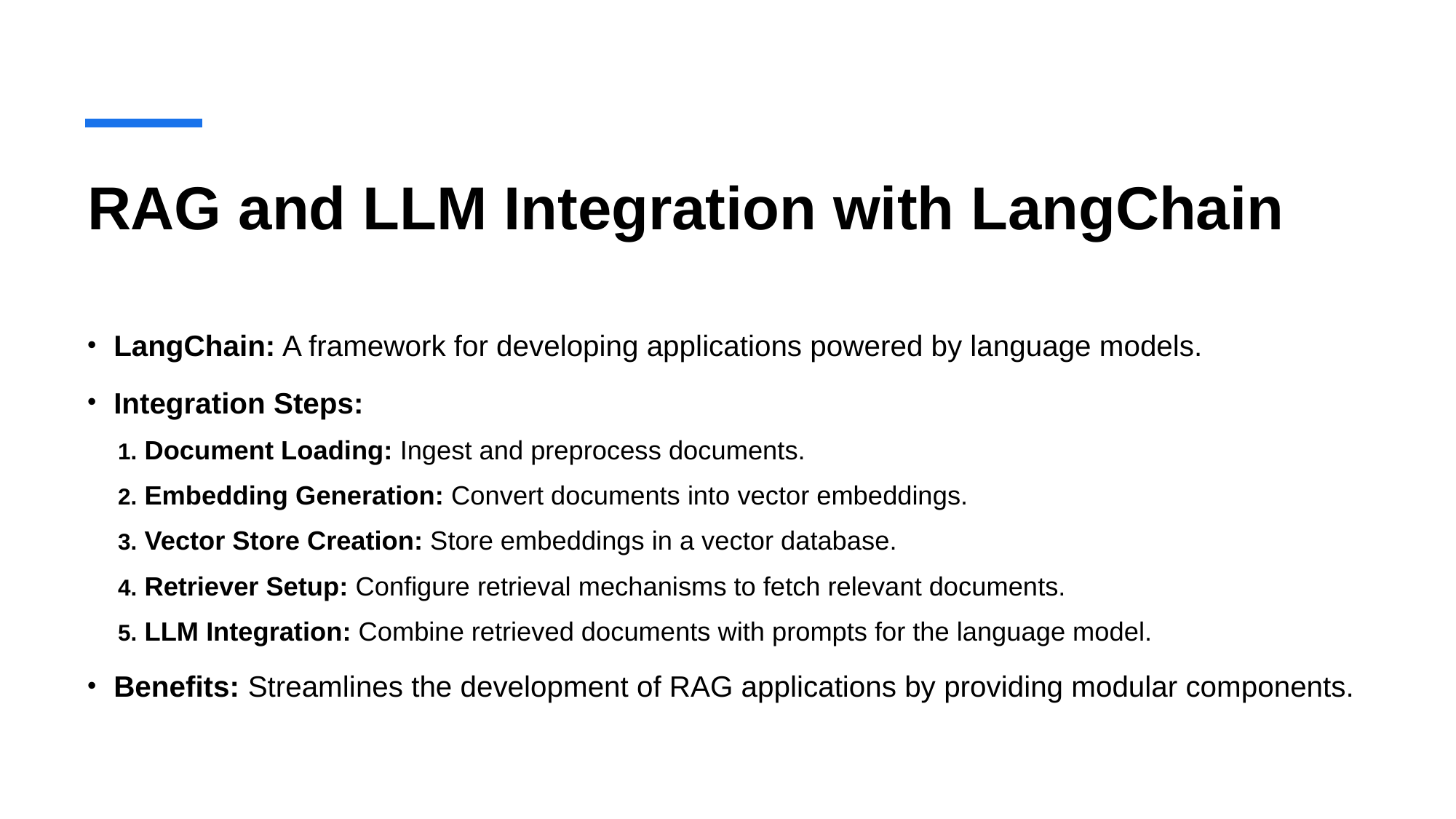

# RAG and LLM Integration with LangChain
LangChain: A framework for developing applications powered by language models.
Integration Steps:
Document Loading: Ingest and preprocess documents.
Embedding Generation: Convert documents into vector embeddings.
Vector Store Creation: Store embeddings in a vector database.
Retriever Setup: Configure retrieval mechanisms to fetch relevant documents.
LLM Integration: Combine retrieved documents with prompts for the language model.
Benefits: Streamlines the development of RAG applications by providing modular components.